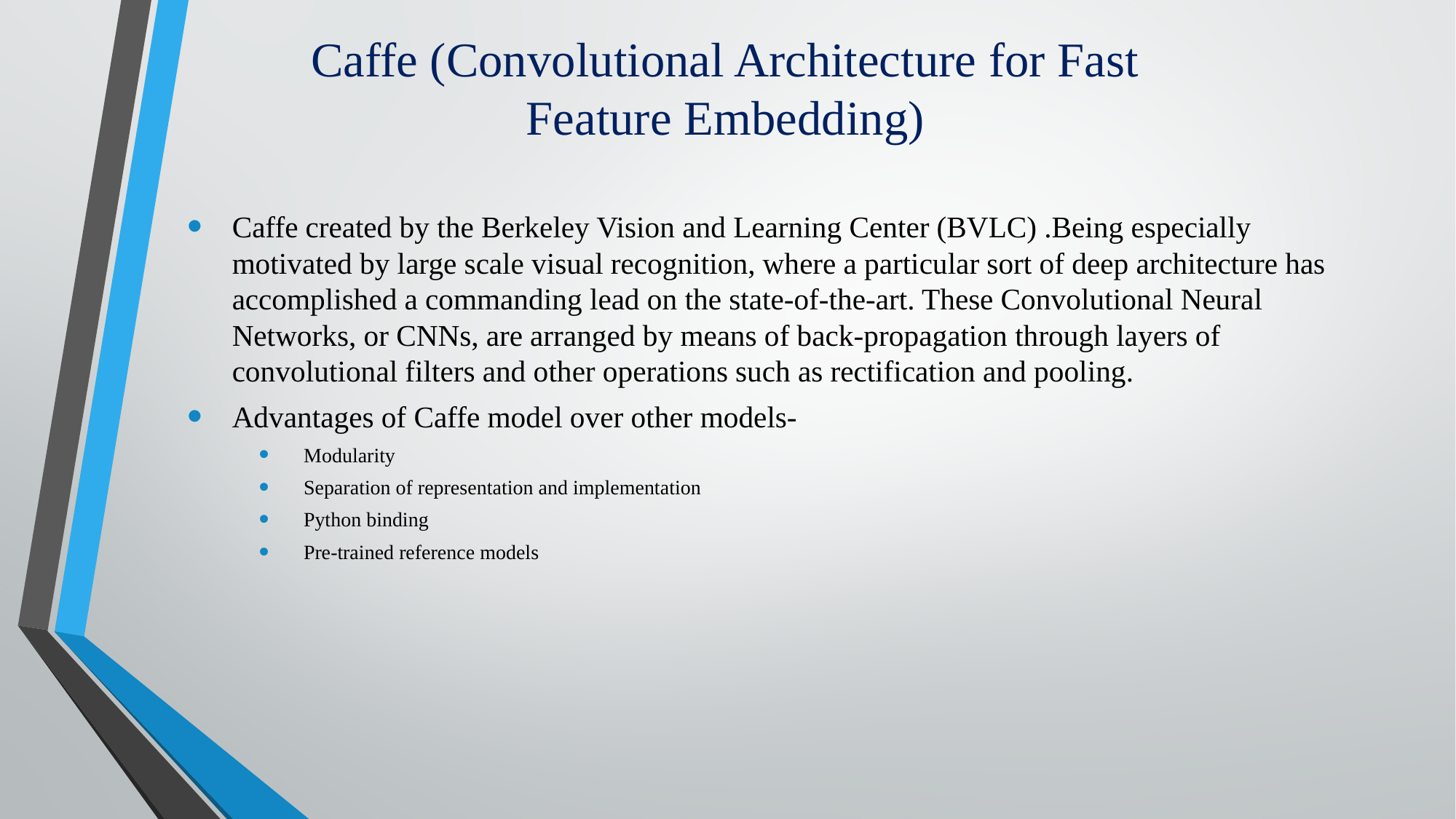

# Caffe (Convolutional Architecture for Fast Feature Embedding)
Caffe created by the Berkeley Vision and Learning Center (BVLC) .Being especially motivated by large scale visual recognition, where a particular sort of deep architecture has accomplished a commanding lead on the state-of-the-art. These Convolutional Neural Networks, or CNNs, are arranged by means of back-propagation through layers of convolutional filters and other operations such as rectification and pooling.
Advantages of Caffe model over other models-
Modularity
Separation of representation and implementation
Python binding
Pre-trained reference models